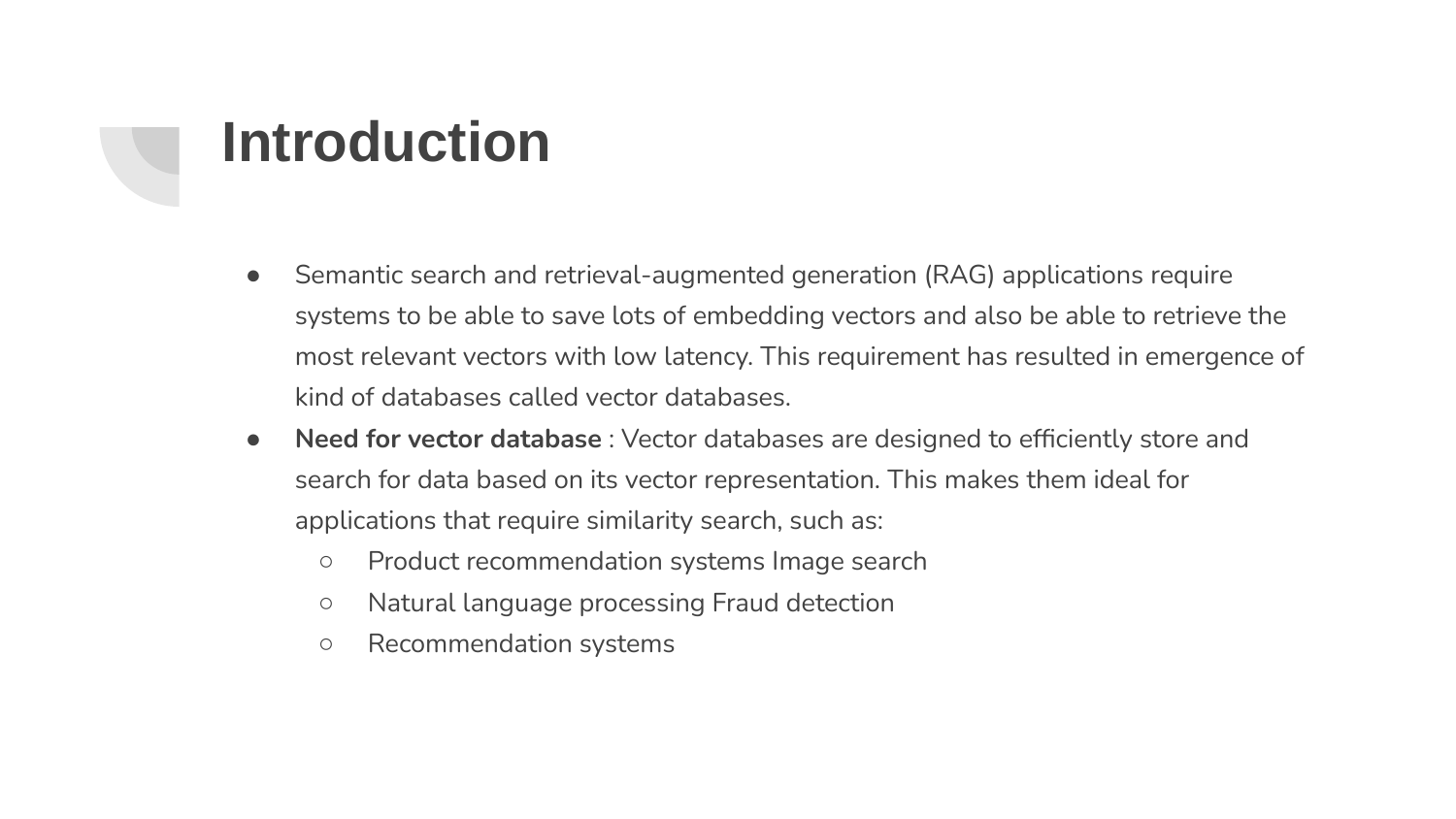

# Introduction
Semantic search and retrieval-augmented generation (RAG) applications require systems to be able to save lots of embedding vectors and also be able to retrieve the most relevant vectors with low latency. This requirement has resulted in emergence of kind of databases called vector databases.
Need for vector database : Vector databases are designed to efficiently store and search for data based on its vector representation. This makes them ideal for applications that require similarity search, such as:
Product recommendation systems Image search
Natural language processing Fraud detection
Recommendation systems